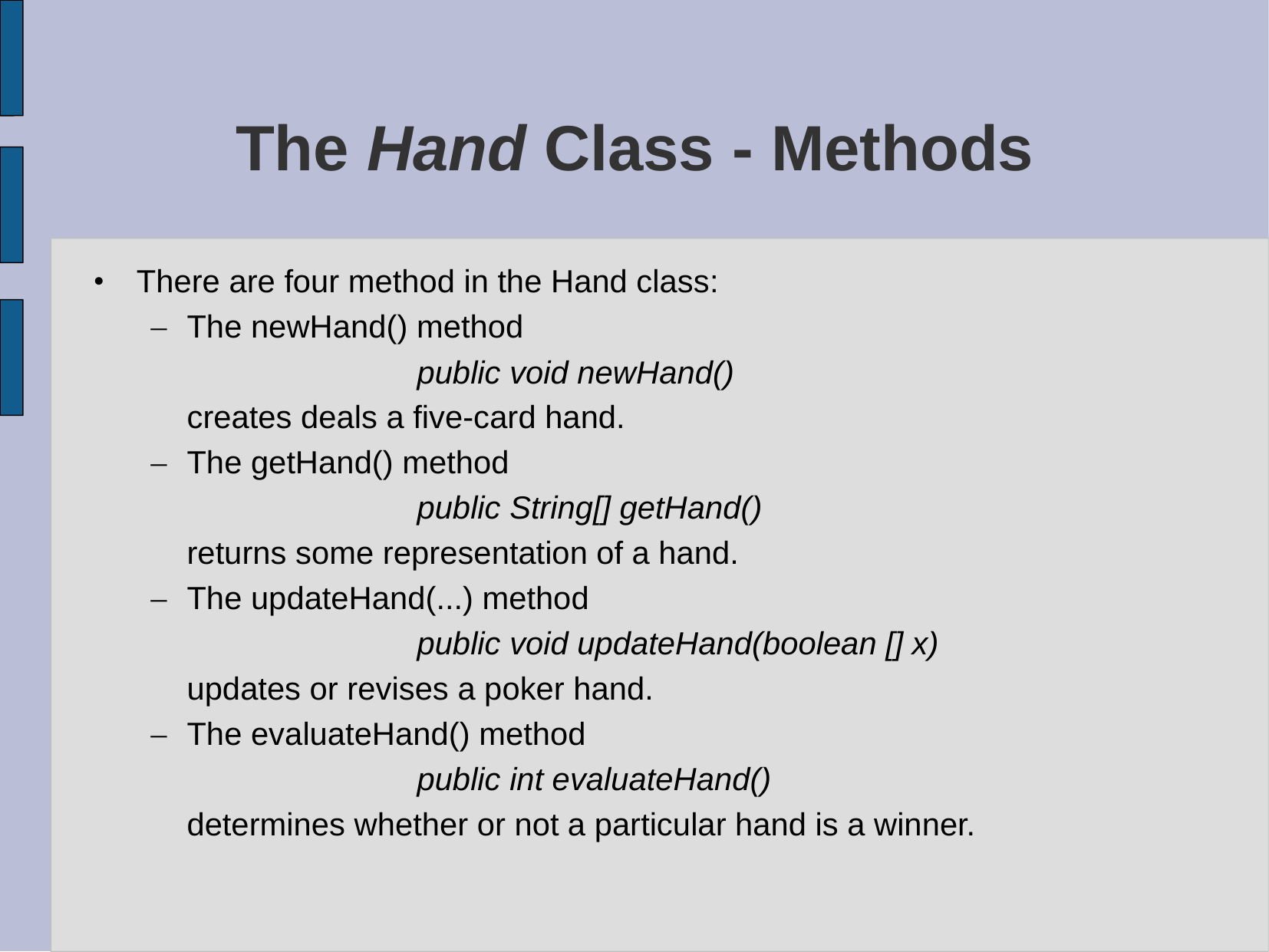

# The Hand Class - Methods
There are four method in the Hand class:
The newHand() method
			public void newHand()
	creates deals a five-card hand.
The getHand() method
			public String[] getHand()
	returns some representation of a hand.
The updateHand(...) method
			public void updateHand(boolean [] x)
	updates or revises a poker hand.
The evaluateHand() method
			public int evaluateHand()
	determines whether or not a particular hand is a winner.